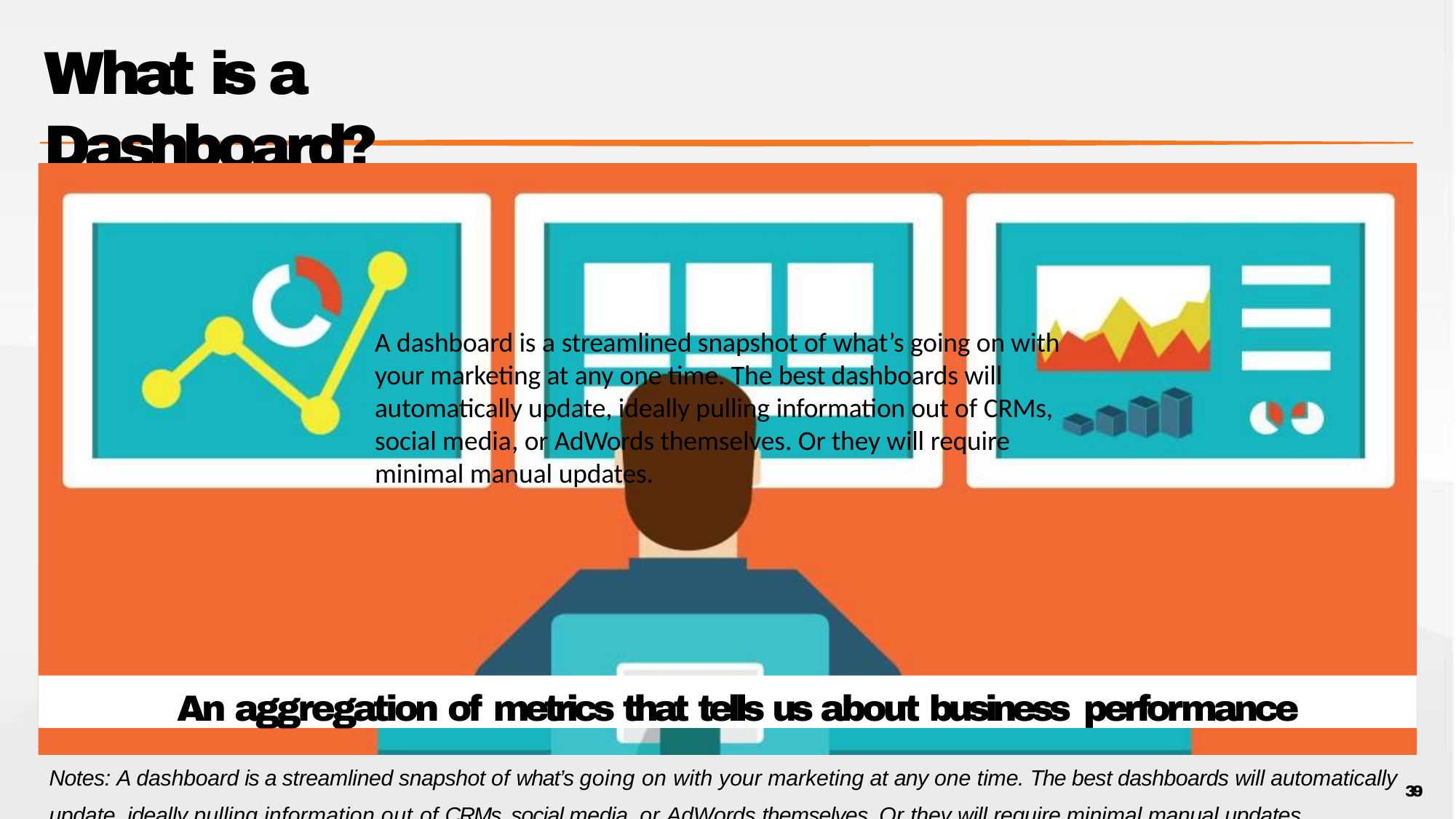

# What is a Dashboard?

A dashboard is a streamlined snapshot of what’s going on with  your marketing at any one time. The best dashboards will  automatically update, ideally pulling information out of CRMs,  social media, or AdWords themselves. Or they will require  minimal manual updates.
An aggregation of metrics that tells us about business performance
Notes: A dashboard is a streamlined snapshot of what’s going on with your marketing at any one time. The best dashboards will automatically 39
update, ideally pulling information out of CRMs, social media, or AdWords themselves. Or they will require minimal manual updates.